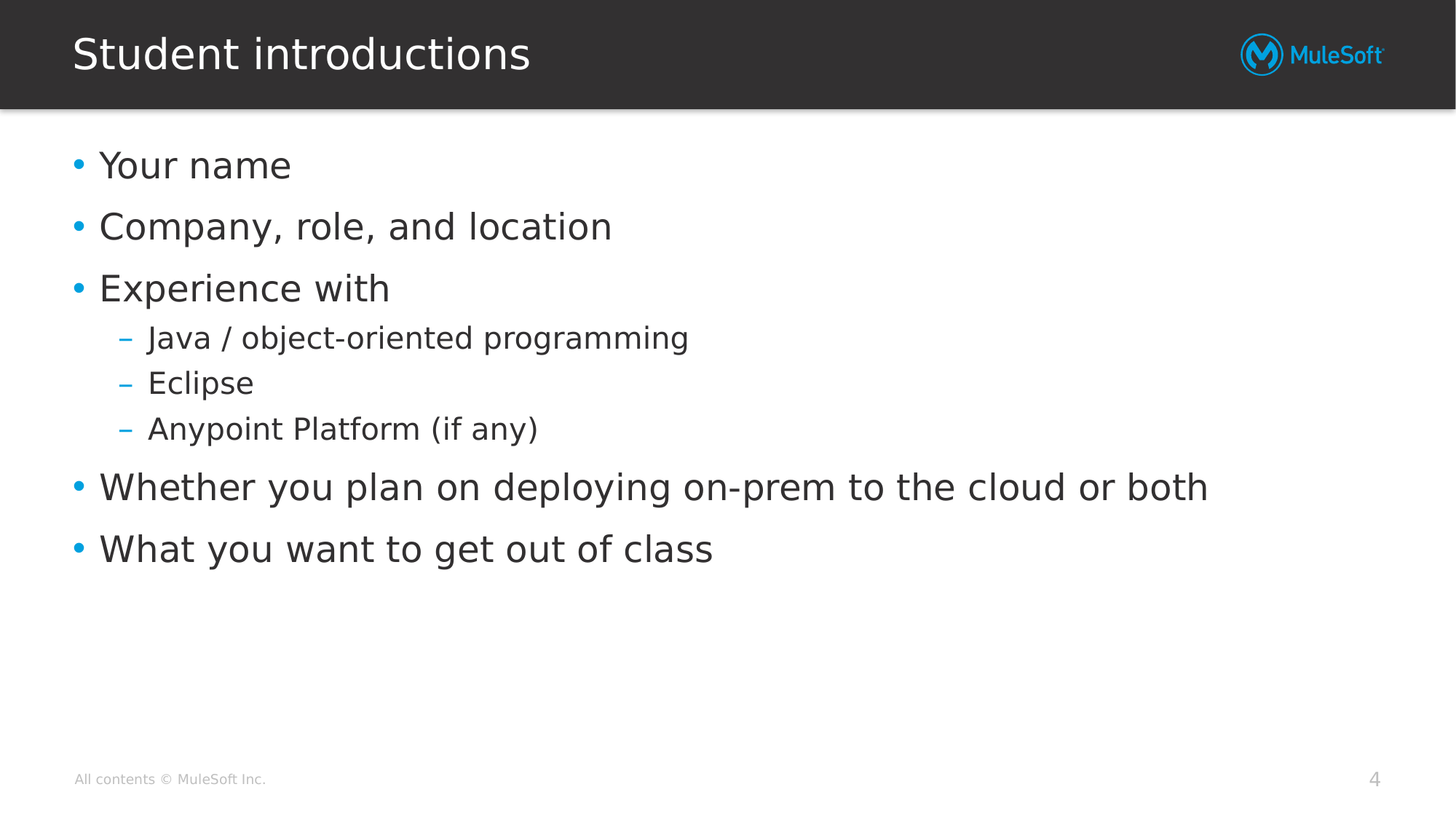

# Student introductions
Your name
Company, role, and location
Experience with
Java / object-oriented programming
Eclipse
Anypoint Platform (if any)
Whether you plan on deploying on-prem to the cloud or both
What you want to get out of class

4